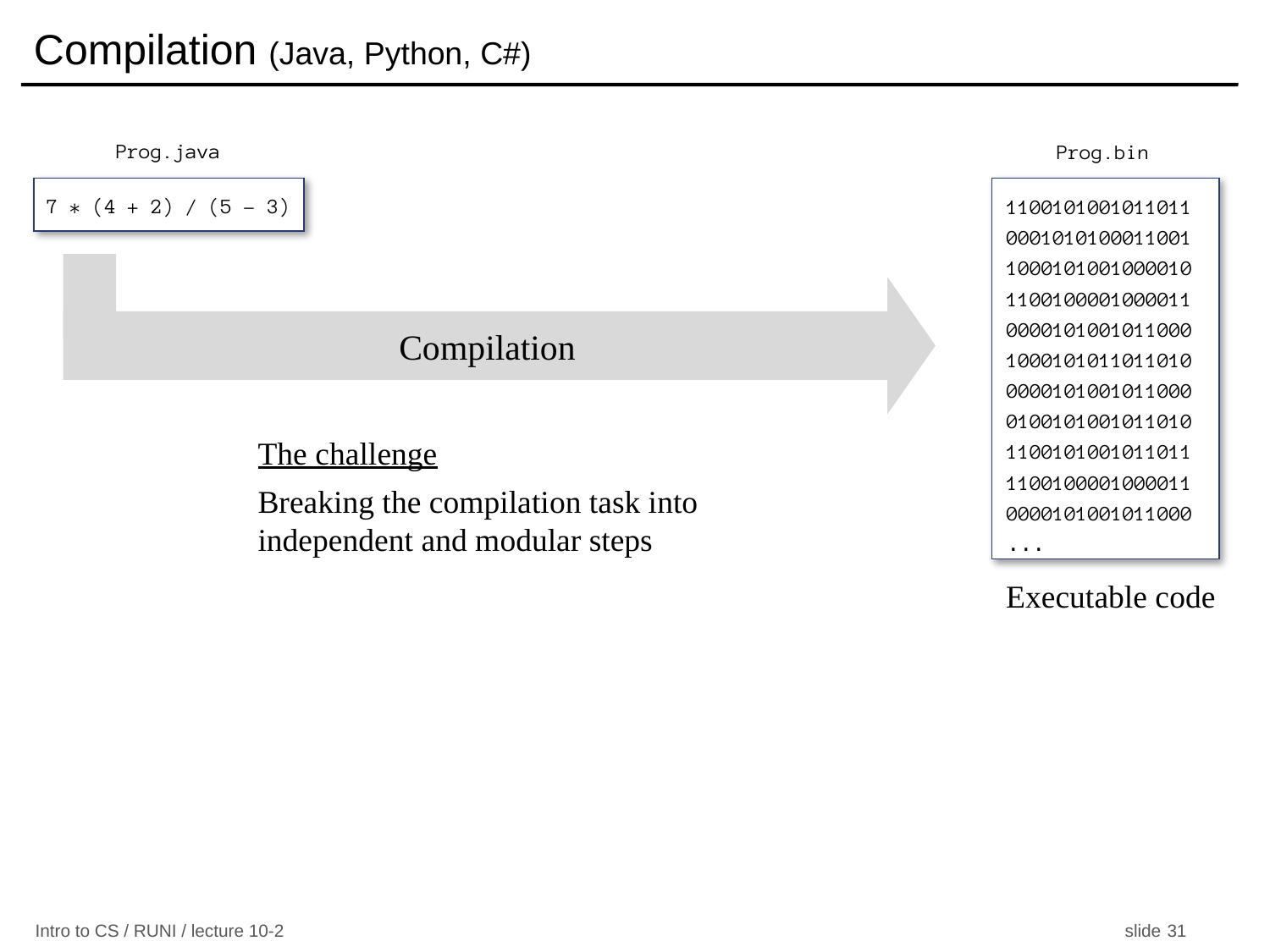

# Compilation (Java, Python, C#)
Prog.java
Prog.bin
7 * (4 + 2) / (5 – 3)
1100101001011011
0001010100011001
1000101001000010
1100100001000011
0000101001011000
1000101011011010
0000101001011000
0100101001011010
1100101001011011
1100100001000011
0000101001011000
...

Compilation
The challenge
Breaking the compilation task into independent and modular steps
Executable code